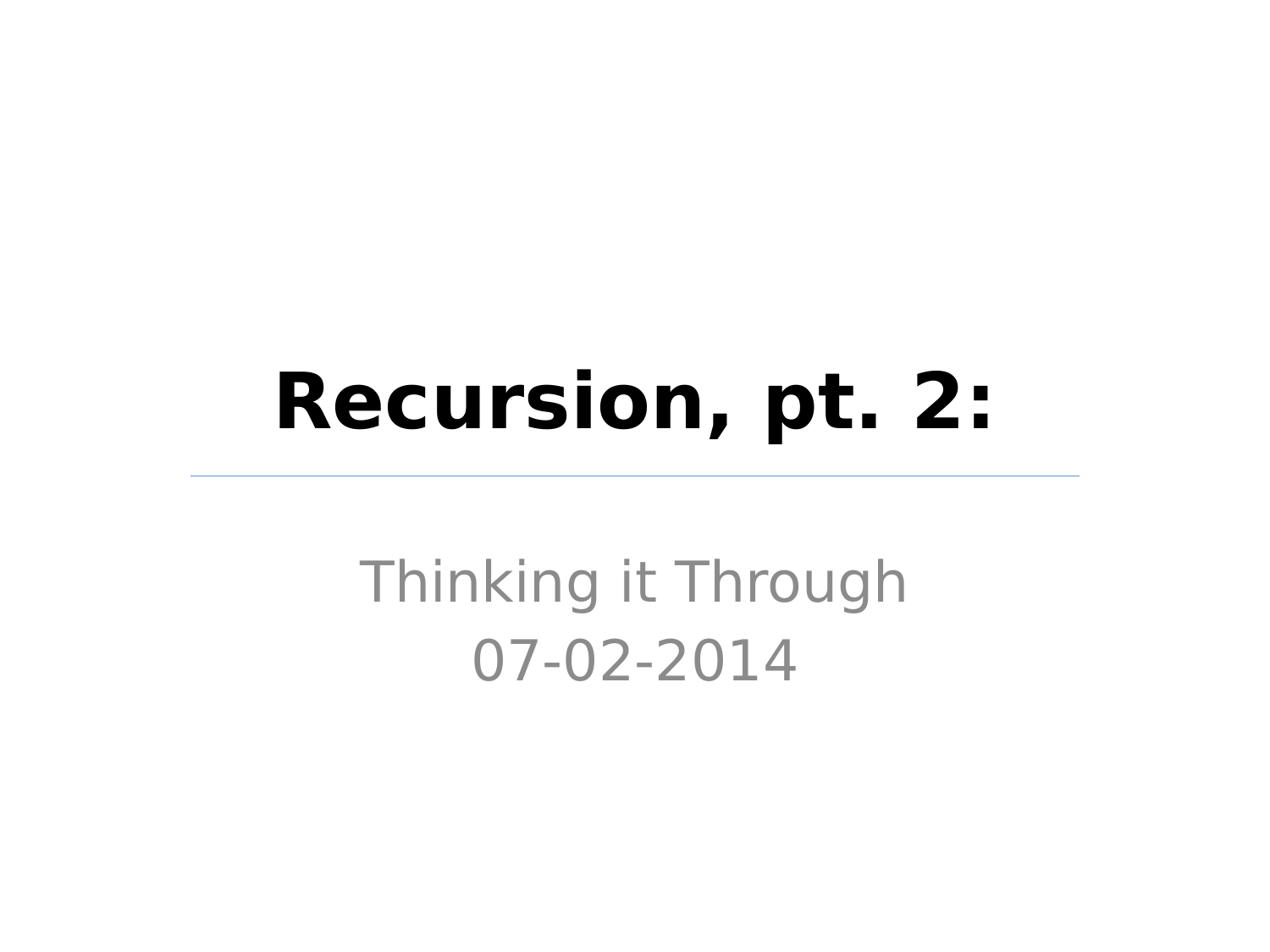

# Recursion, pt. 2:
Thinking it Through
07-02-2014